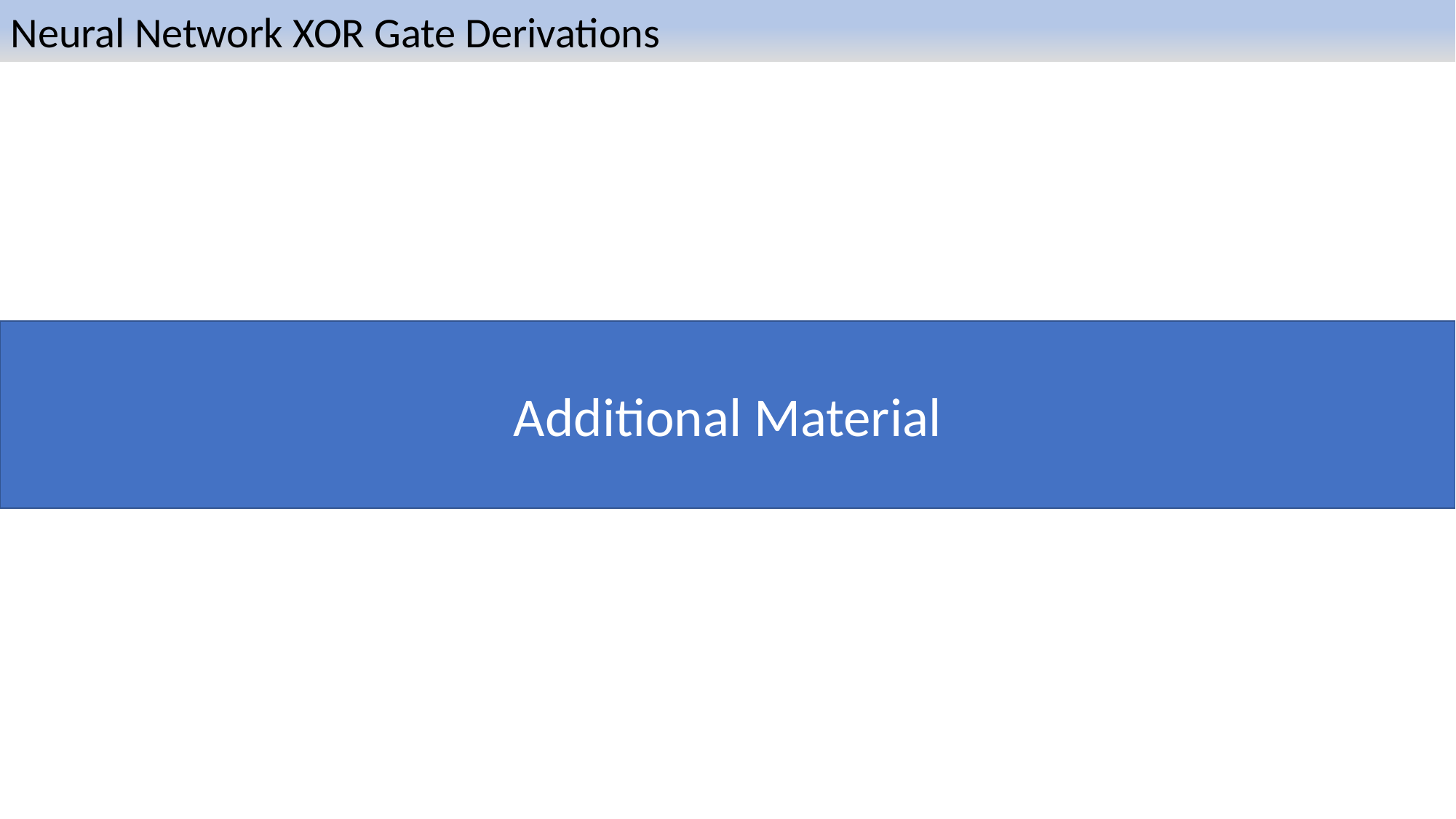

Neural Network XOR Gate Derivations
Additional Material